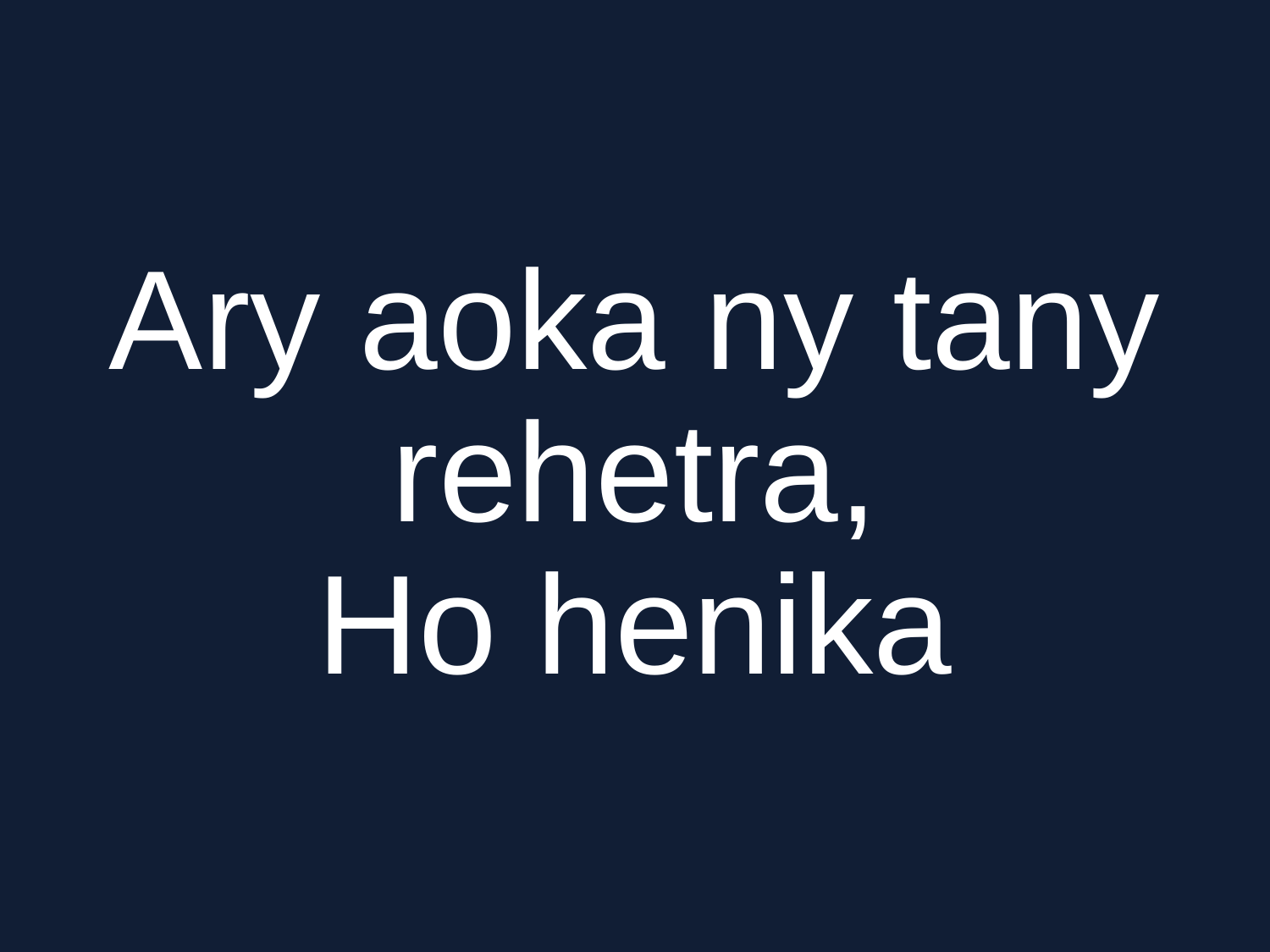

Ary aoka ny tany rehetra,
Ho henika